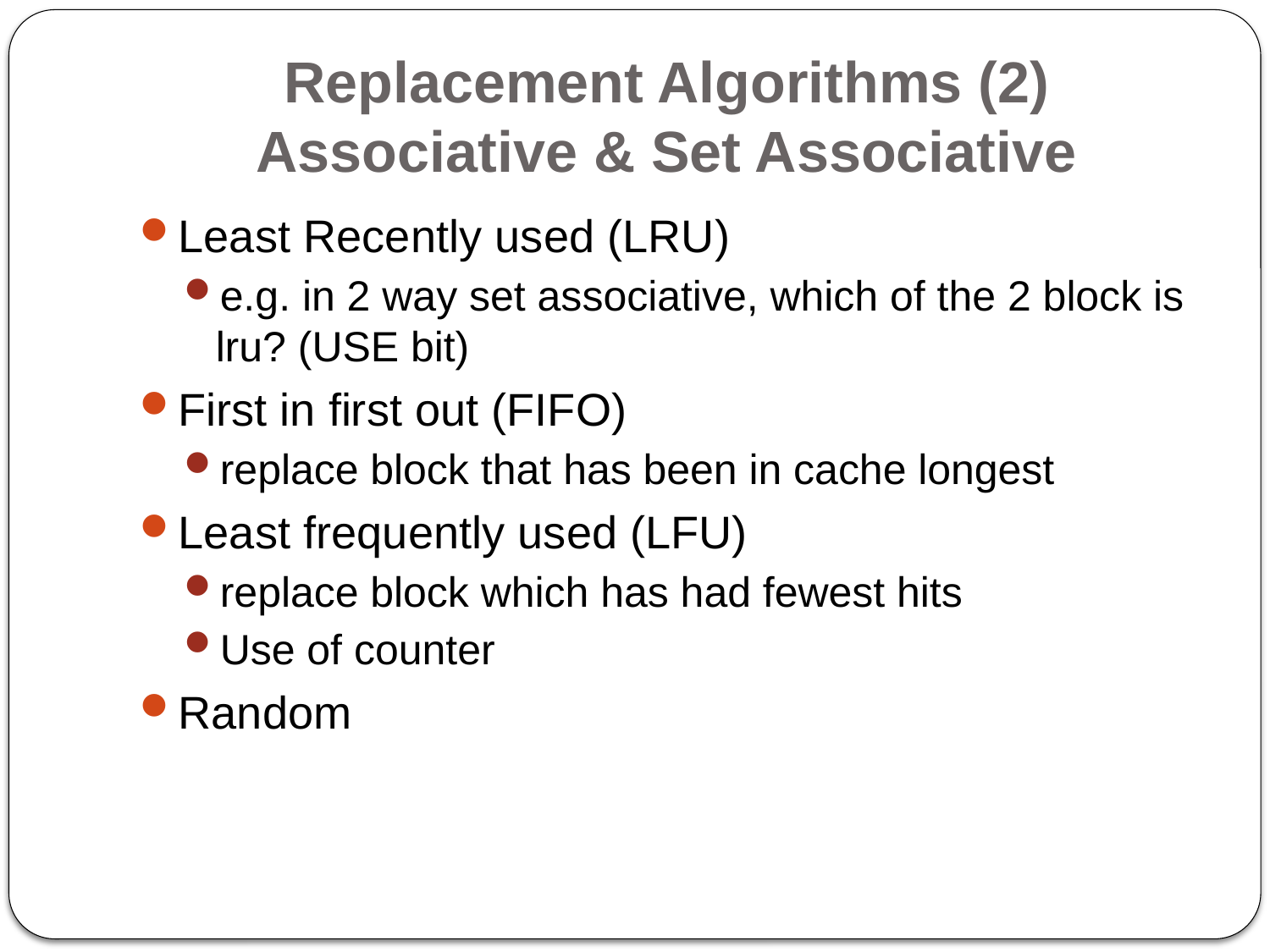

# Replacement Algorithms (2) Associative & Set Associative
Least Recently used (LRU)
e.g. in 2 way set associative, which of the 2 block is lru? (USE bit)
First in first out (FIFO)
replace block that has been in cache longest
Least frequently used (LFU)
replace block which has had fewest hits
Use of counter
Random